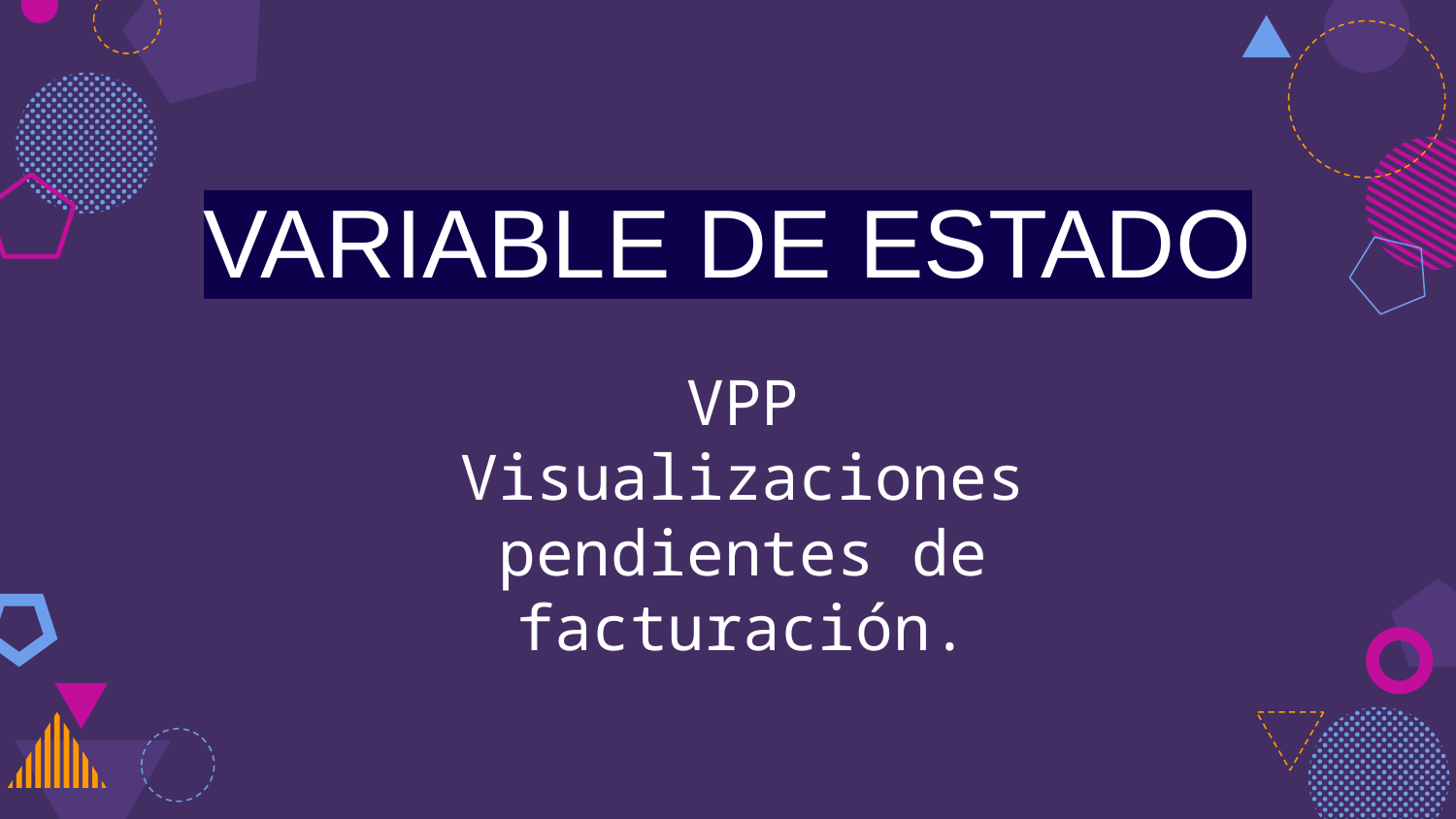

VARIABLE DE ESTADO
VPP
Visualizaciones pendientes de facturación.